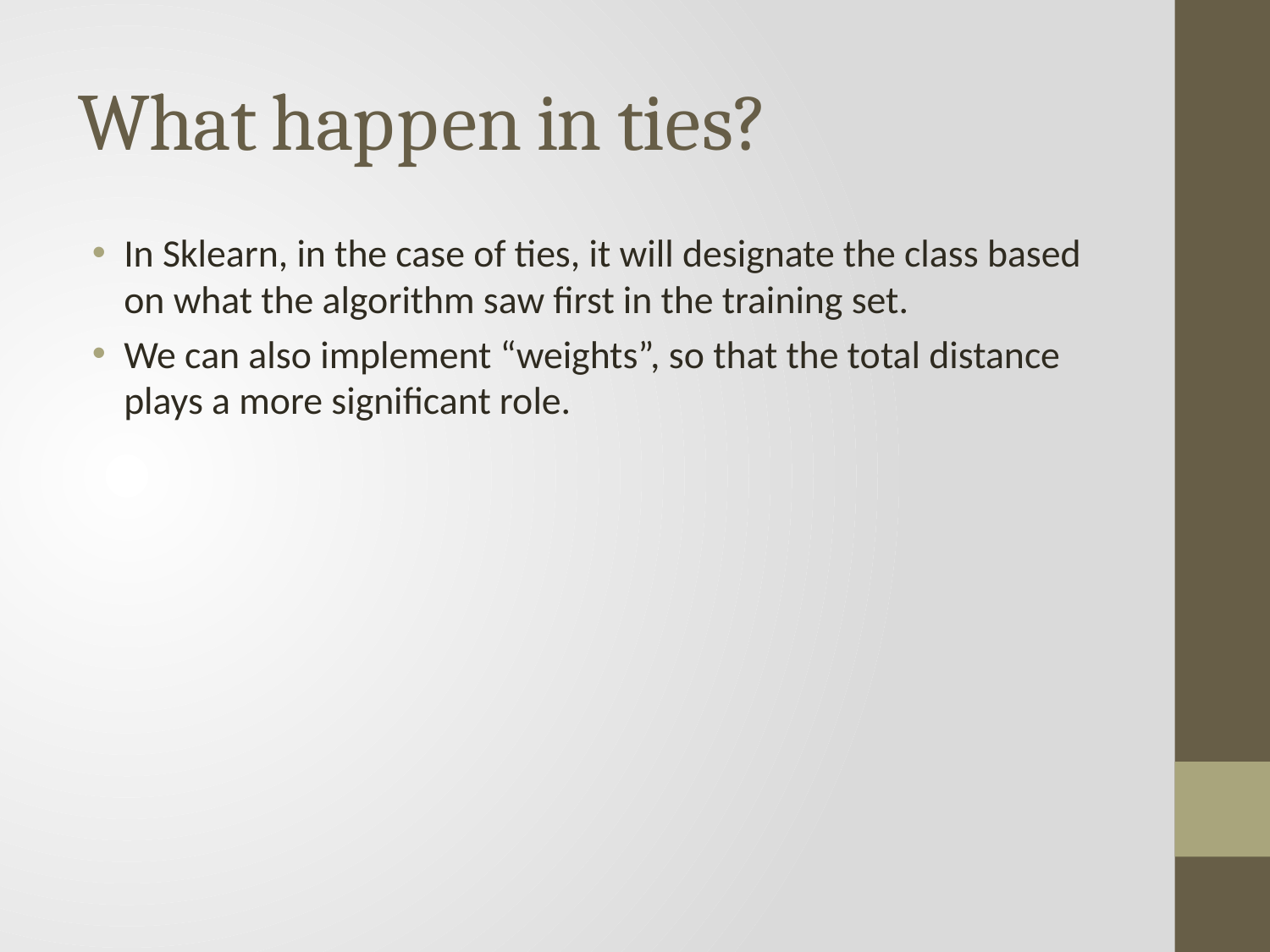

# What happen in ties?
In Sklearn, in the case of ties, it will designate the class based on what the algorithm saw first in the training set.
We can also implement “weights”, so that the total distance plays a more significant role.